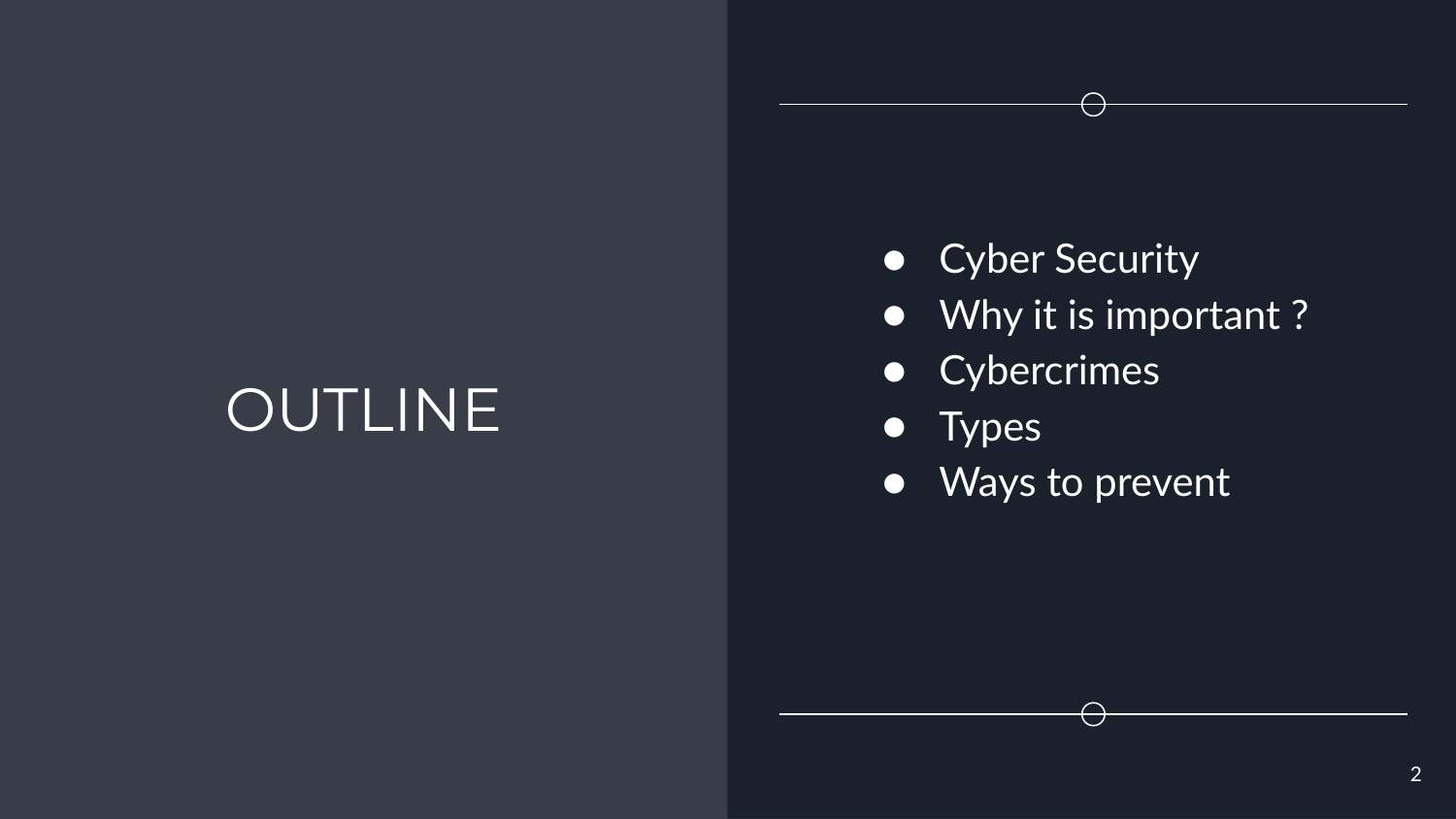

# OUTLINE
Cyber Security
Why it is important ?
Cybercrimes
Types
Ways to prevent

2